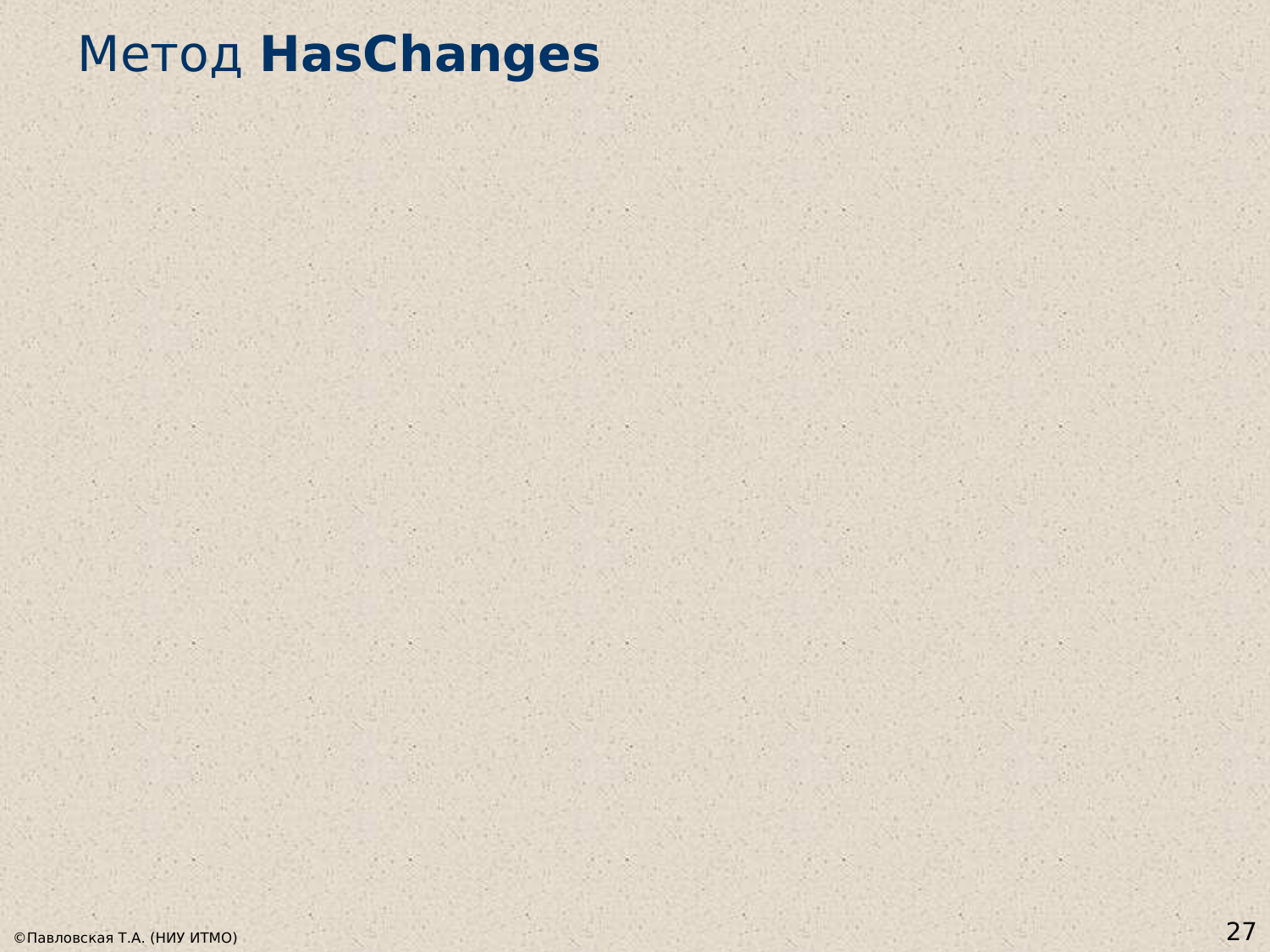

# Метод HasChanges

27
©Павловская Т.А. (НИУ ИТМО)